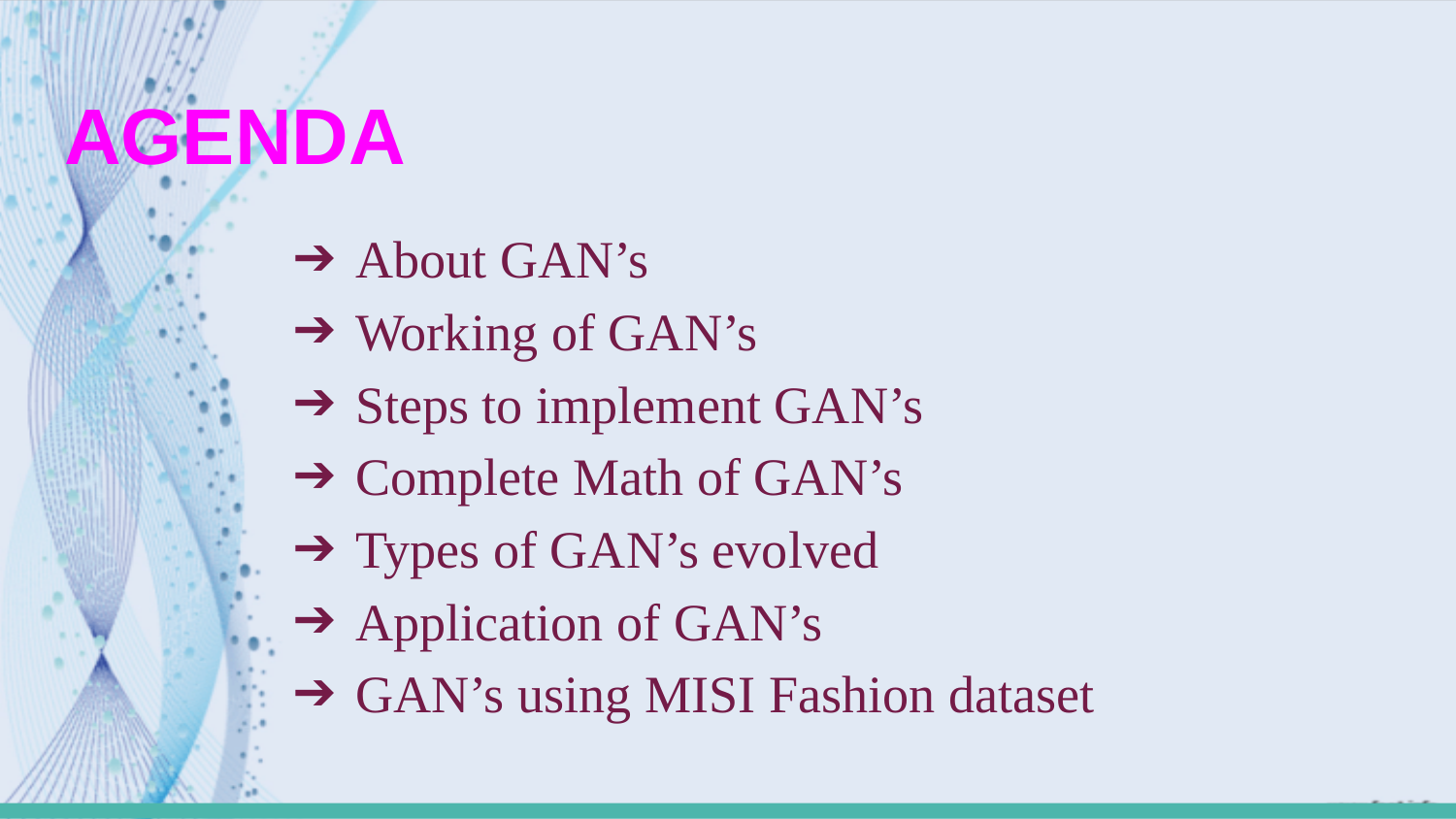

# AGENDA
About GAN’s
Working of GAN’s
Steps to implement GAN’s
Complete Math of GAN’s
Types of GAN’s evolved
Application of GAN’s
GAN’s using MISI Fashion dataset